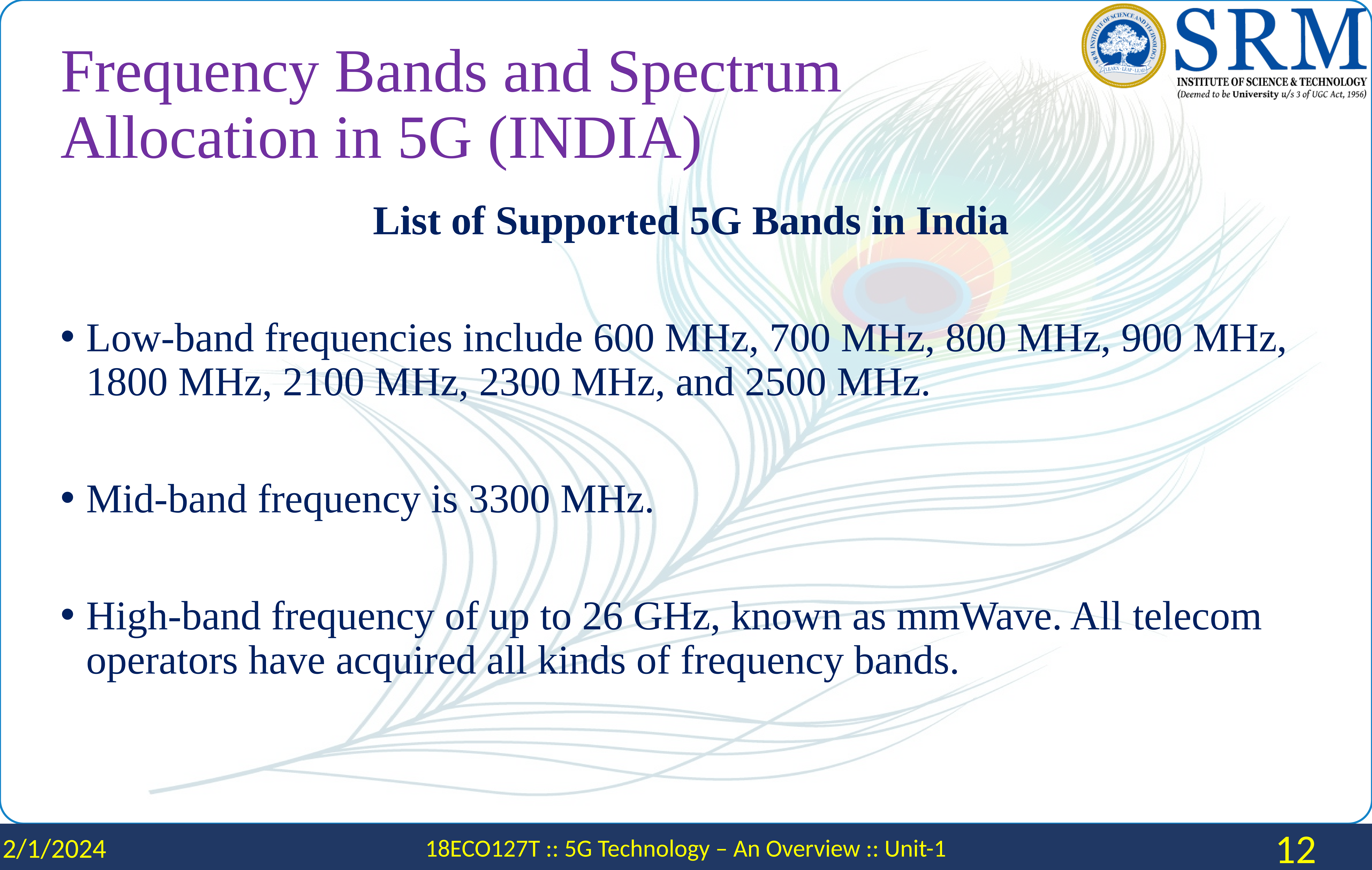

# Frequency Bands and Spectrum Allocation in 5G (INDIA)
 List of Supported 5G Bands in India

Low-band frequencies include 600 MHz, 700 MHz, 800 MHz, 900 MHz, 1800 MHz, 2100 MHz, 2300 MHz, and 2500 MHz.

Mid-band frequency is 3300 MHz.

High-band frequency of up to 26 GHz, known as mmWave. All telecom operators have acquired all kinds of frequency bands.
2/1/2024
18ECO127T :: 5G Technology – An Overview :: Unit-1
12